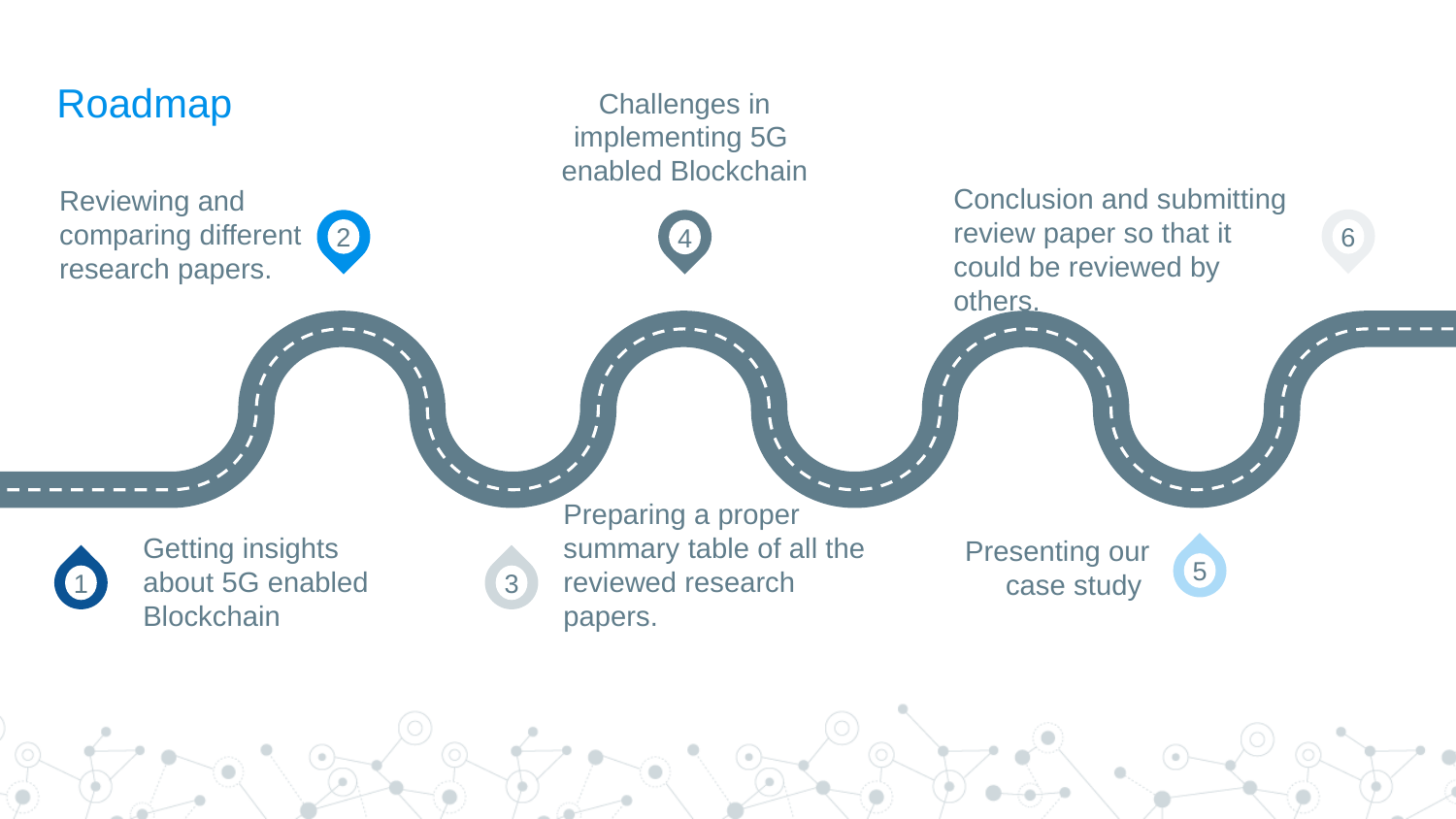

# Roadmap
Challenges in implementing 5G  enabled Blockchain
Conclusion and submitting review paper so that it could be reviewed by others.
Reviewing and comparing different research papers.

2

6
4

Getting insights about 5G enabled Blockchain
Preparing a proper summary table of all the reviewed research papers.
Presenting our case study

5

1
3